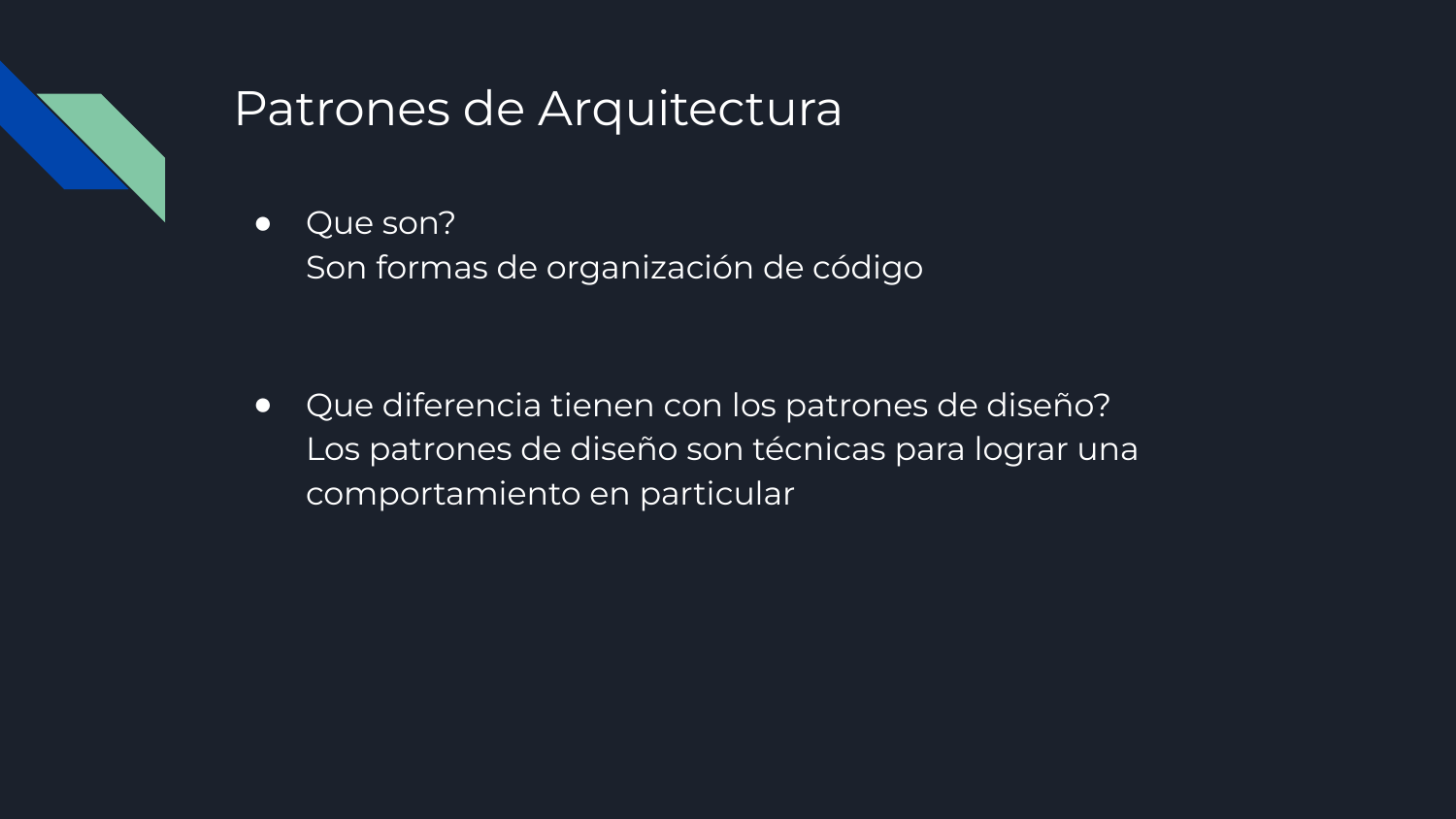

# Patrones de Arquitectura

Que son?
Son formas de organización de código

Que diferencia tienen con los patrones de diseño?
Los patrones de diseño son técnicas para lograr una comportamiento en particular